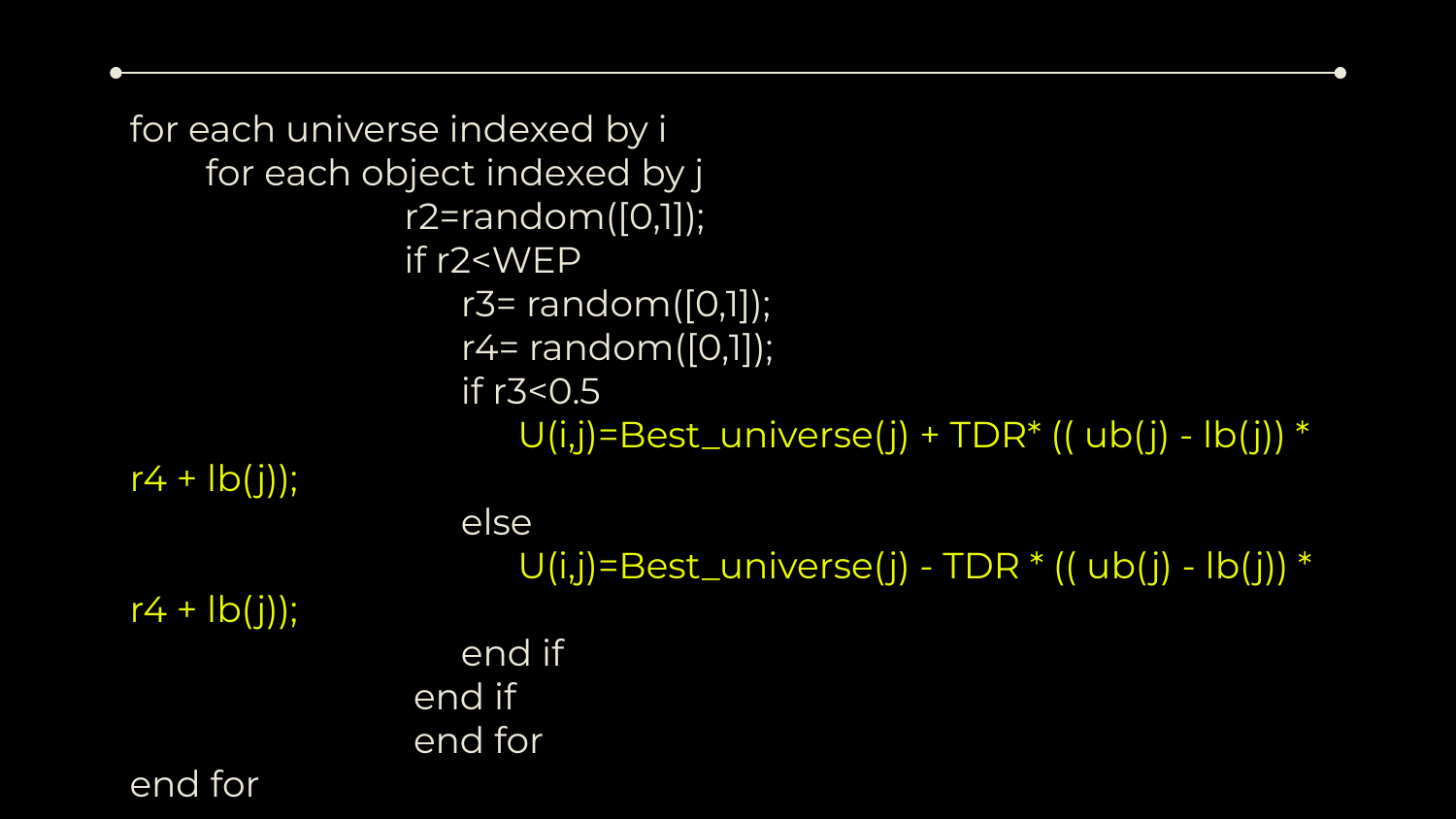

for each universe indexed by i
        for each object indexed by j
                             r2=random([0,1]);
                             if r2<WEP
                                   r3= random([0,1]);
                                   r4= random([0,1]);
                                   if r3<0.5
                                         U(i,j)=Best_universe(j) + TDR* (( ub(j) - lb(j)) *
r4 + lb(j));
                                   else
                                         U(i,j)=Best_universe(j) - TDR * (( ub(j) - lb(j)) *
r4 + lb(j));
                                   end if
                              end if
                              end for
end for